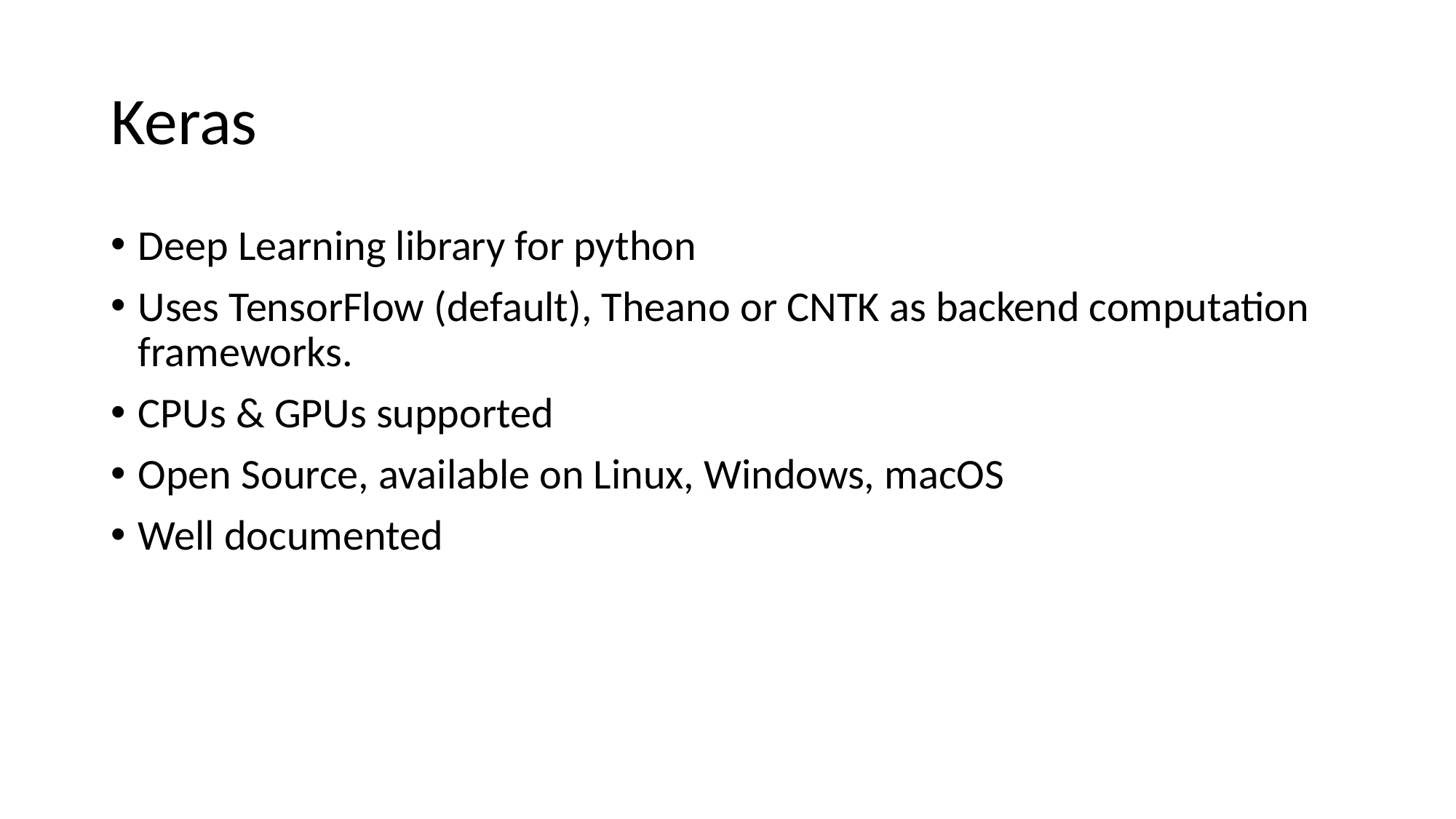

# Keras
Deep Learning library for python
Uses TensorFlow (default), Theano or CNTK as backend computation frameworks.
CPUs & GPUs supported
Open Source, available on Linux, Windows, macOS
Well documented